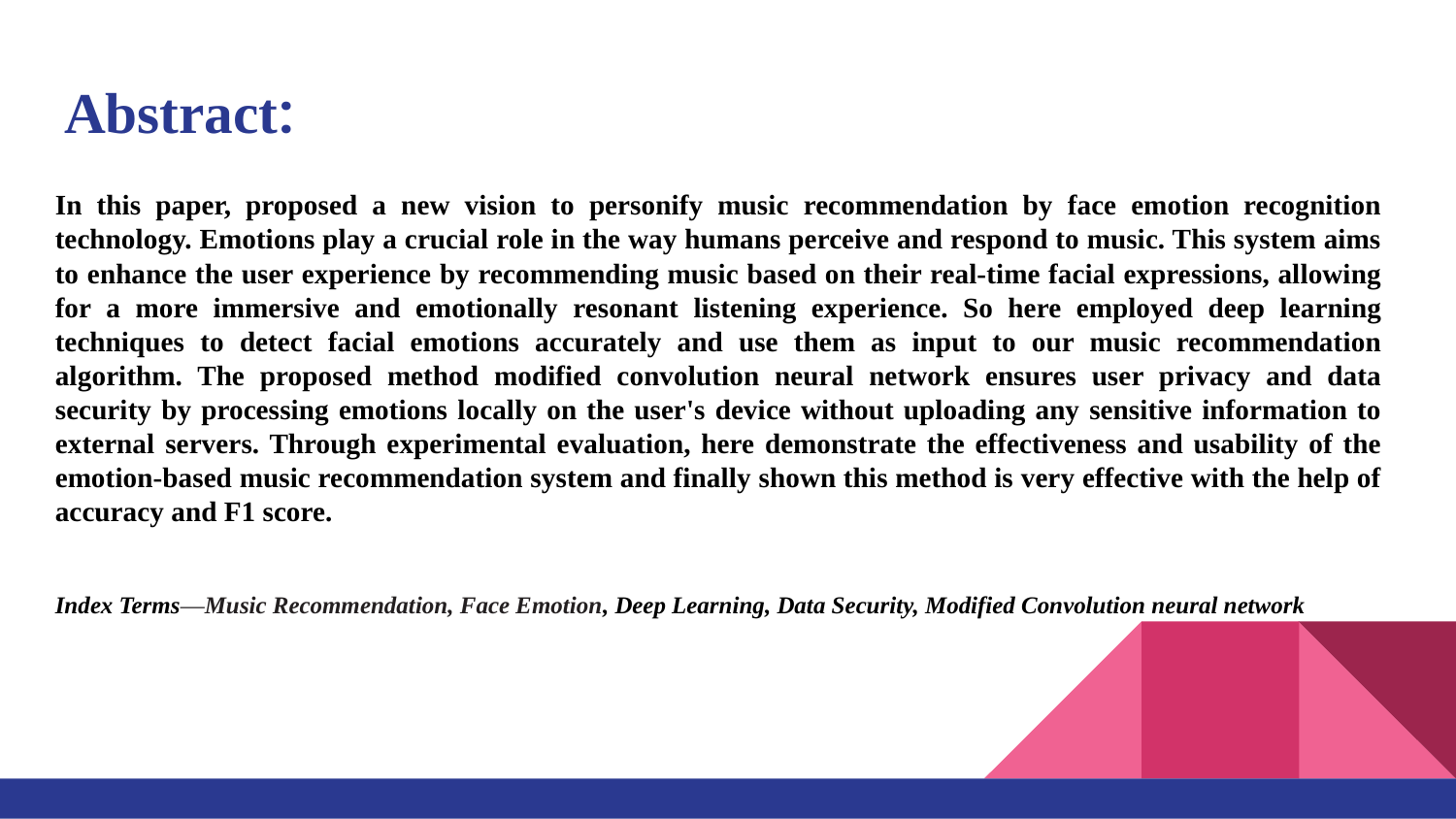

# Abstract:
In this paper, proposed a new vision to personify music recommendation by face emotion recognition technology. Emotions play a crucial role in the way humans perceive and respond to music. This system aims to enhance the user experience by recommending music based on their real-time facial expressions, allowing for a more immersive and emotionally resonant listening experience. So here employed deep learning techniques to detect facial emotions accurately and use them as input to our music recommendation algorithm. The proposed method modified convolution neural network ensures user privacy and data security by processing emotions locally on the user's device without uploading any sensitive information to external servers. Through experimental evaluation, here demonstrate the effectiveness and usability of the emotion-based music recommendation system and finally shown this method is very effective with the help of accuracy and F1 score.

Index Terms—Music Recommendation, Face Emotion, Deep Learning, Data Security, Modified Convolution neural network